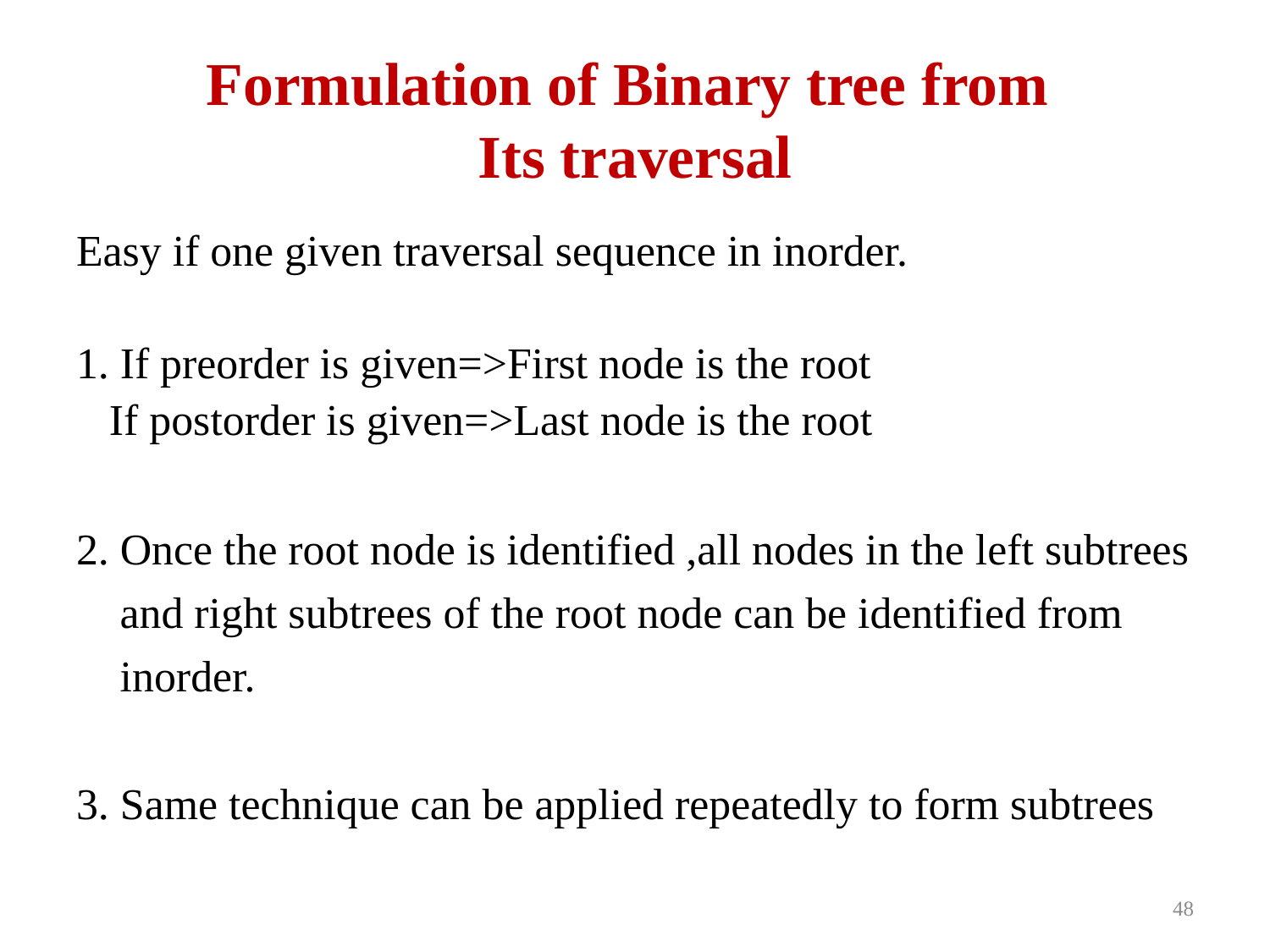

# Formulation of Binary tree from Its traversal
Easy if one given traversal sequence in inorder.

1. If preorder is given=>First node is the root
   If postorder is given=>Last node is the root

2. Once the root node is identified ,all nodes in the left subtrees and right subtrees of the root node can be identified from inorder.

3. Same technique can be applied repeatedly to form subtrees

48